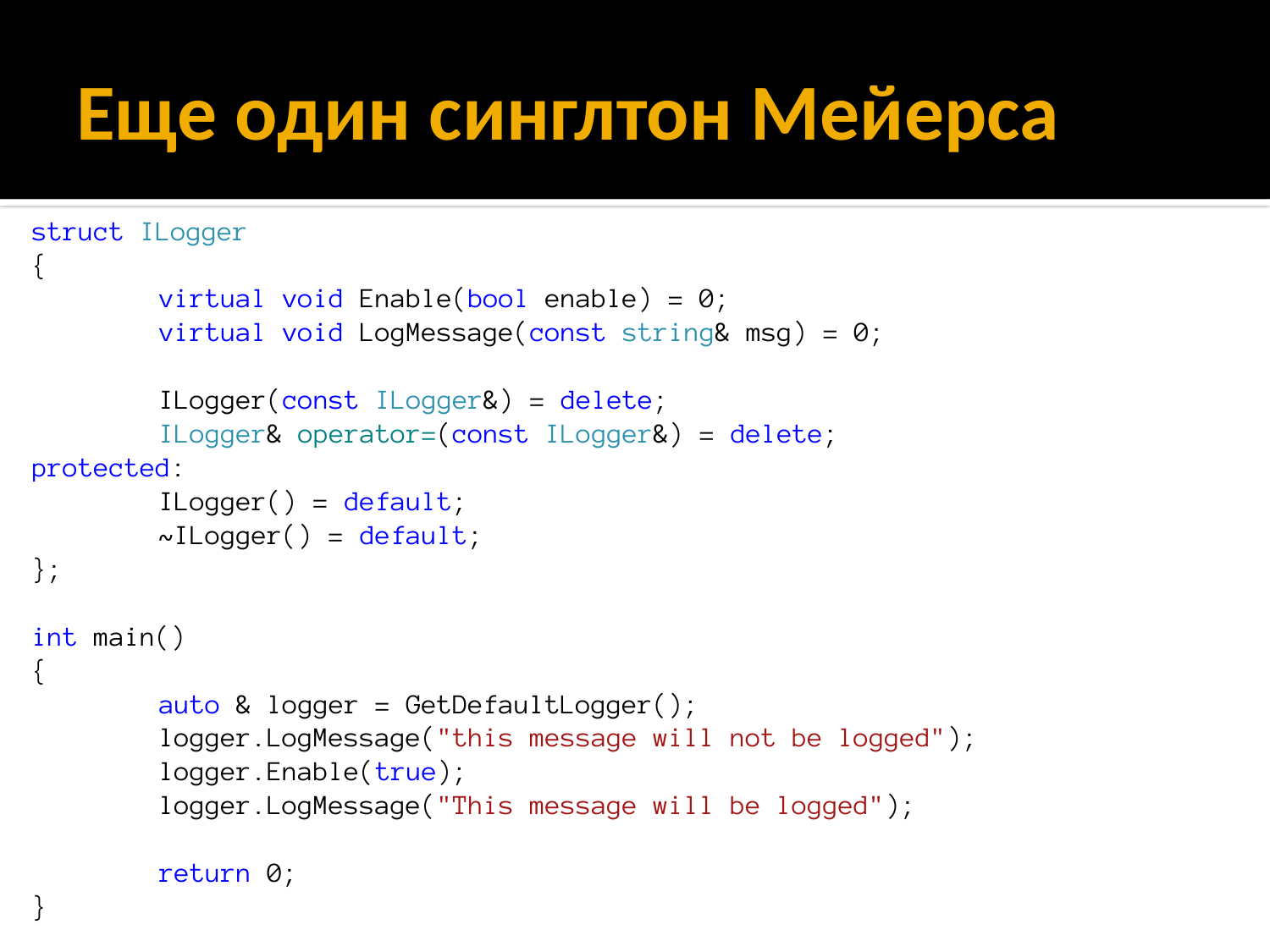

# Еще один синглтон Мейерса
struct ILogger
{
	virtual void Enable(bool enable) = 0;
	virtual void LogMessage(const string& msg) = 0;

	ILogger(const ILogger&) = delete;
	ILogger& operator=(const ILogger&) = delete;
protected:
	ILogger() = default;
	~ILogger() = default;
};

int main()
{
	auto & logger = GetDefaultLogger();
	logger.LogMessage("this message will not be logged");
	logger.Enable(true);
	logger.LogMessage("This message will be logged");

	return 0;
}